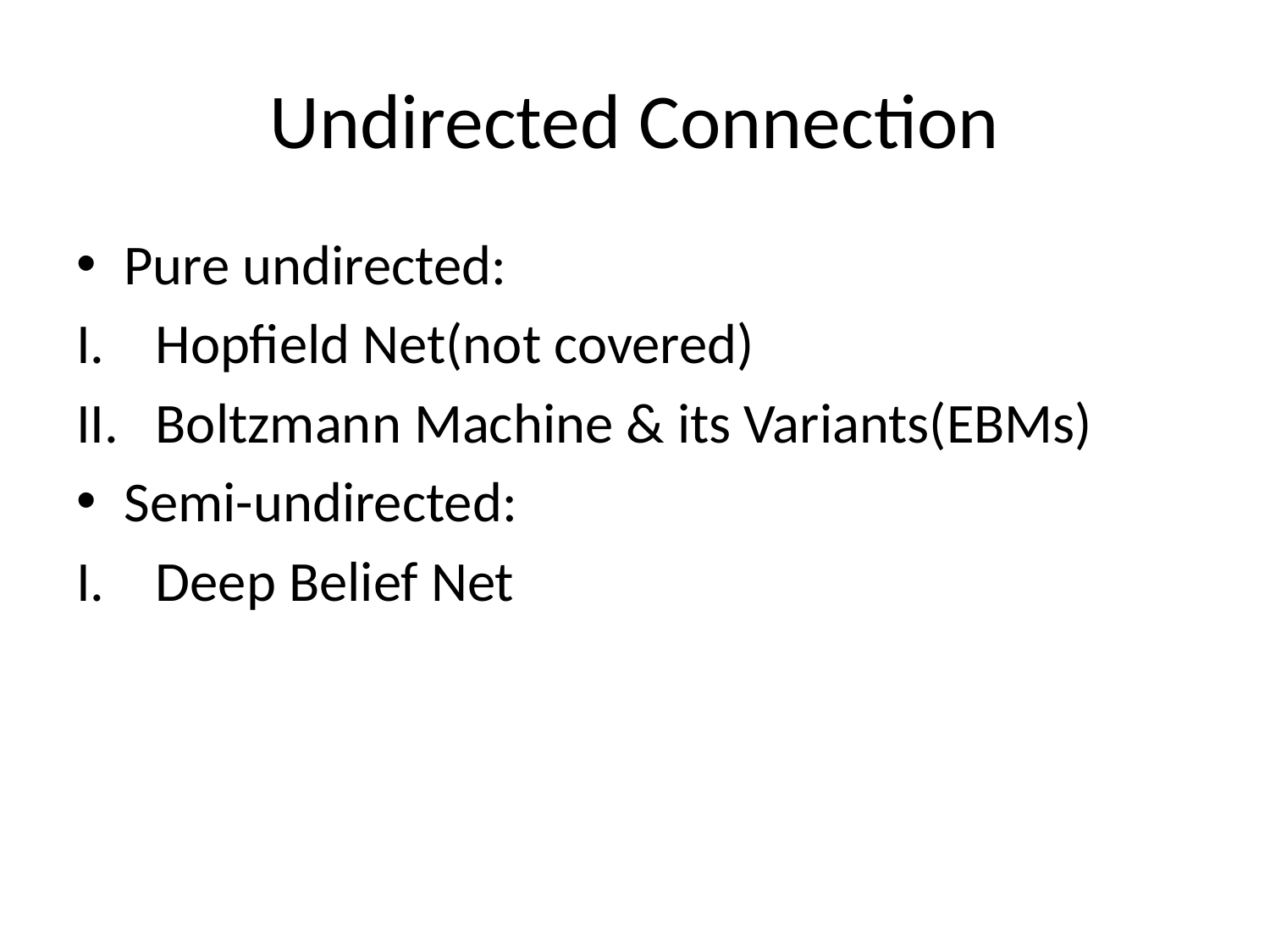

# Undirected Connection
Pure undirected:
Hopfield Net(not covered)
Boltzmann Machine & its Variants(EBMs)
Semi-undirected:
Deep Belief Net